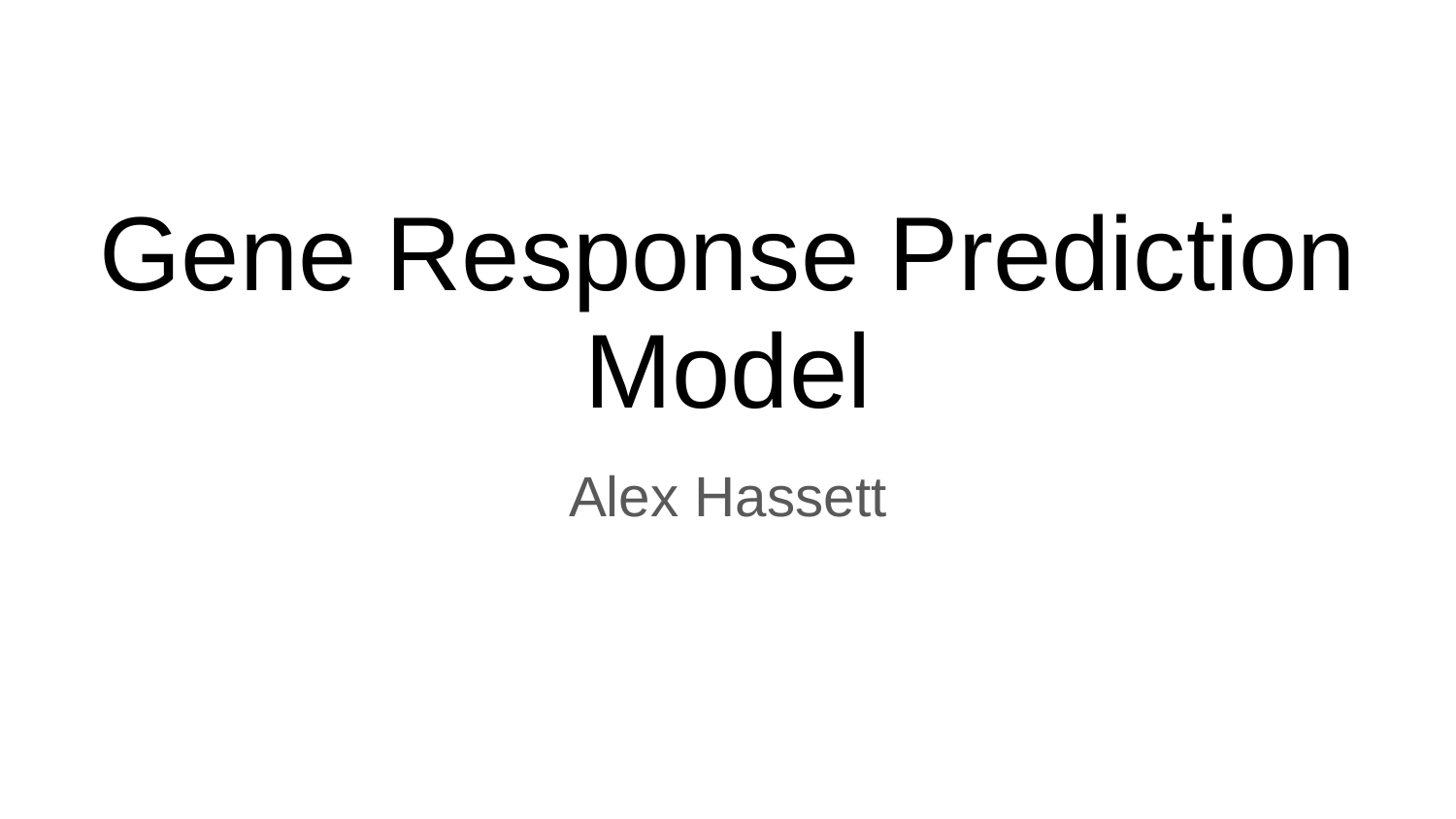

# Gene Response Prediction Model
Alex Hassett